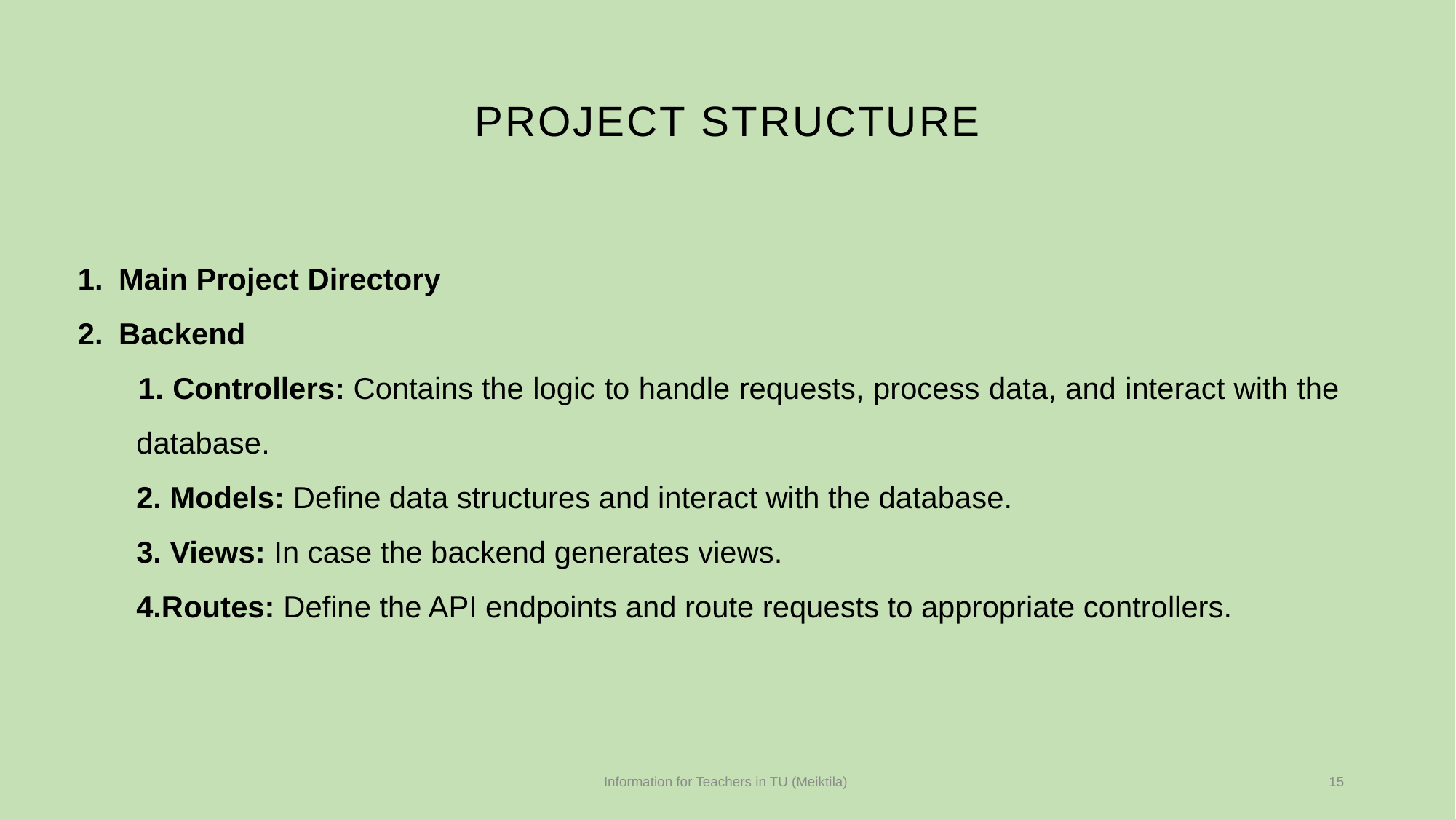

# Project structure

Main Project Directory
Backend
       1. Controllers: Contains the logic to handle requests, process data, and interact with the                 database.
       2. Models: Define data structures and interact with the database.
       3. Views: In case the backend generates views.
       4.Routes: Define the API endpoints and route requests to appropriate controllers.

Information for Teachers in TU (Meiktila)
15